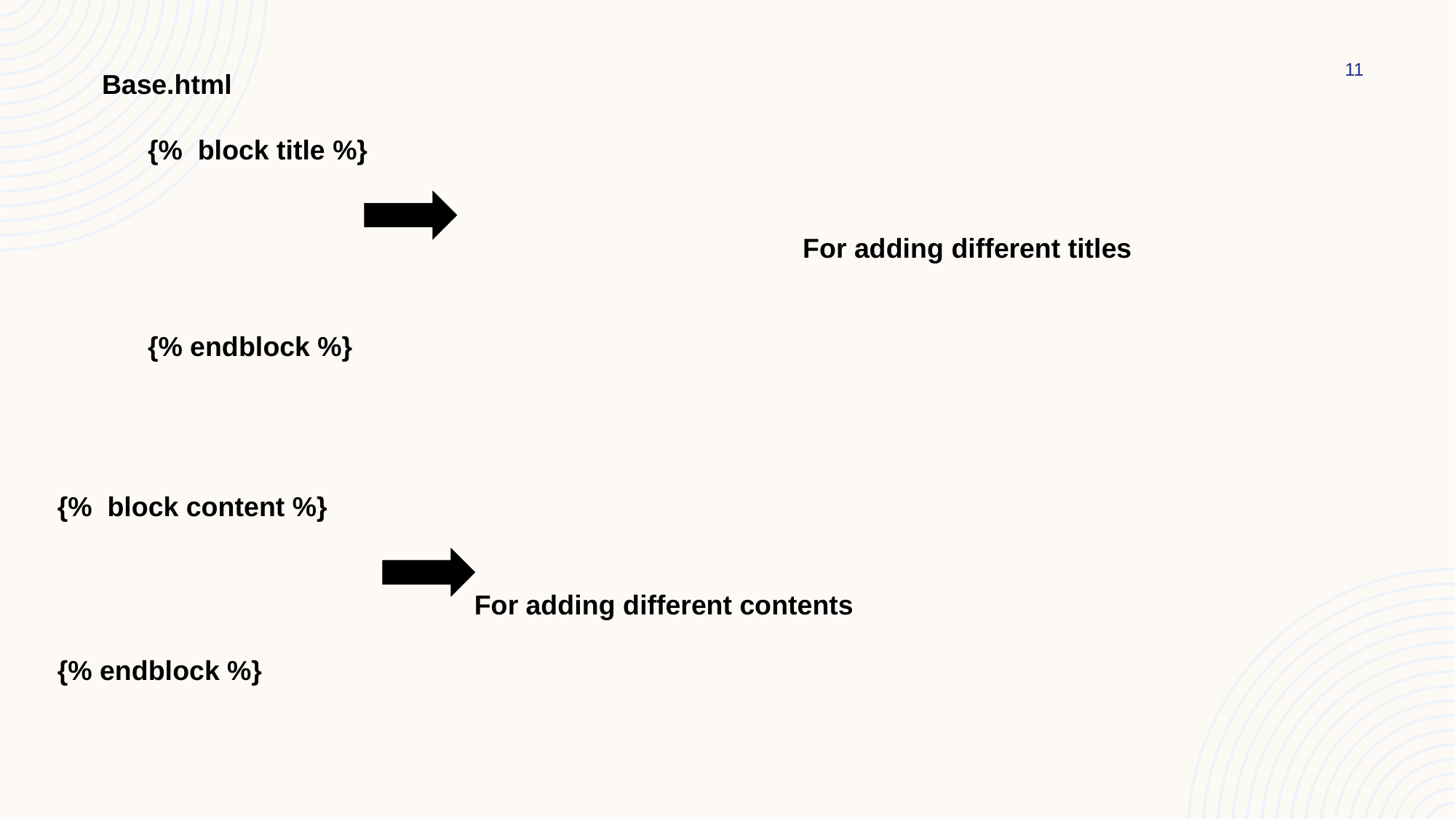

11
Base.html
{%  block title %}
																								For adding different titles

{% endblock %}

{%  block content %}
																								                          For adding different contents

{% endblock %}